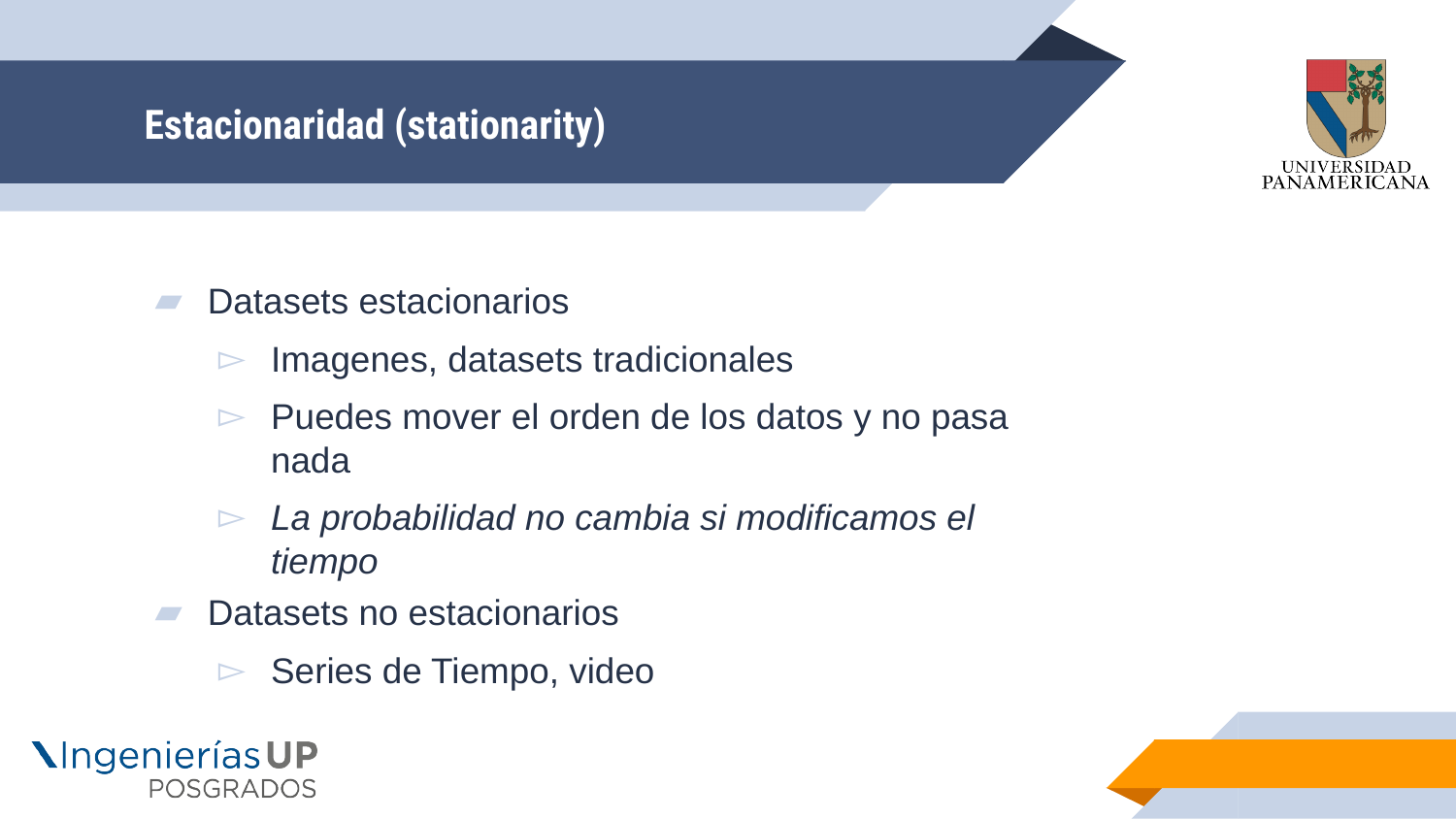

# Estacionaridad (stationarity)

Datasets estacionarios
Imagenes, datasets tradicionales
Puedes mover el orden de los datos y no pasa nada
La probabilidad no cambia si modificamos el tiempo
Datasets no estacionarios
Series de Tiempo, video